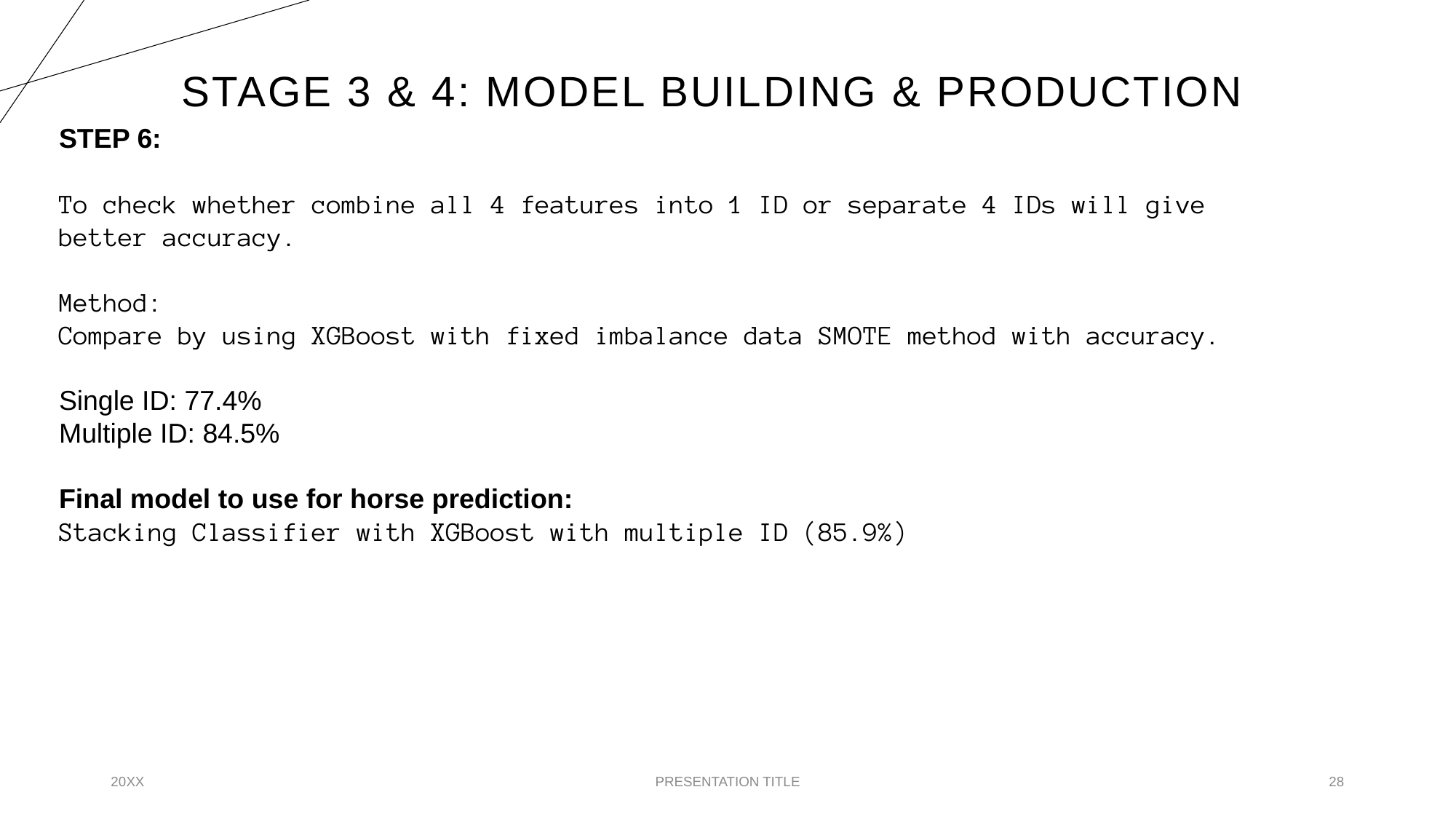

# Stage 3 & 4: model building & production
STEP 6:

To check whether combine all 4 features into 1 ID or separate 4 IDs will give better accuracy.

Method:
Compare by using XGBoost with fixed imbalance data SMOTE method with accuracy.

Single ID: 77.4%
Multiple ID: 84.5%

Final model to use for horse prediction:
Stacking Classifier with XGBoost with multiple ID (85.9%)

20XX
PRESENTATION TITLE
28